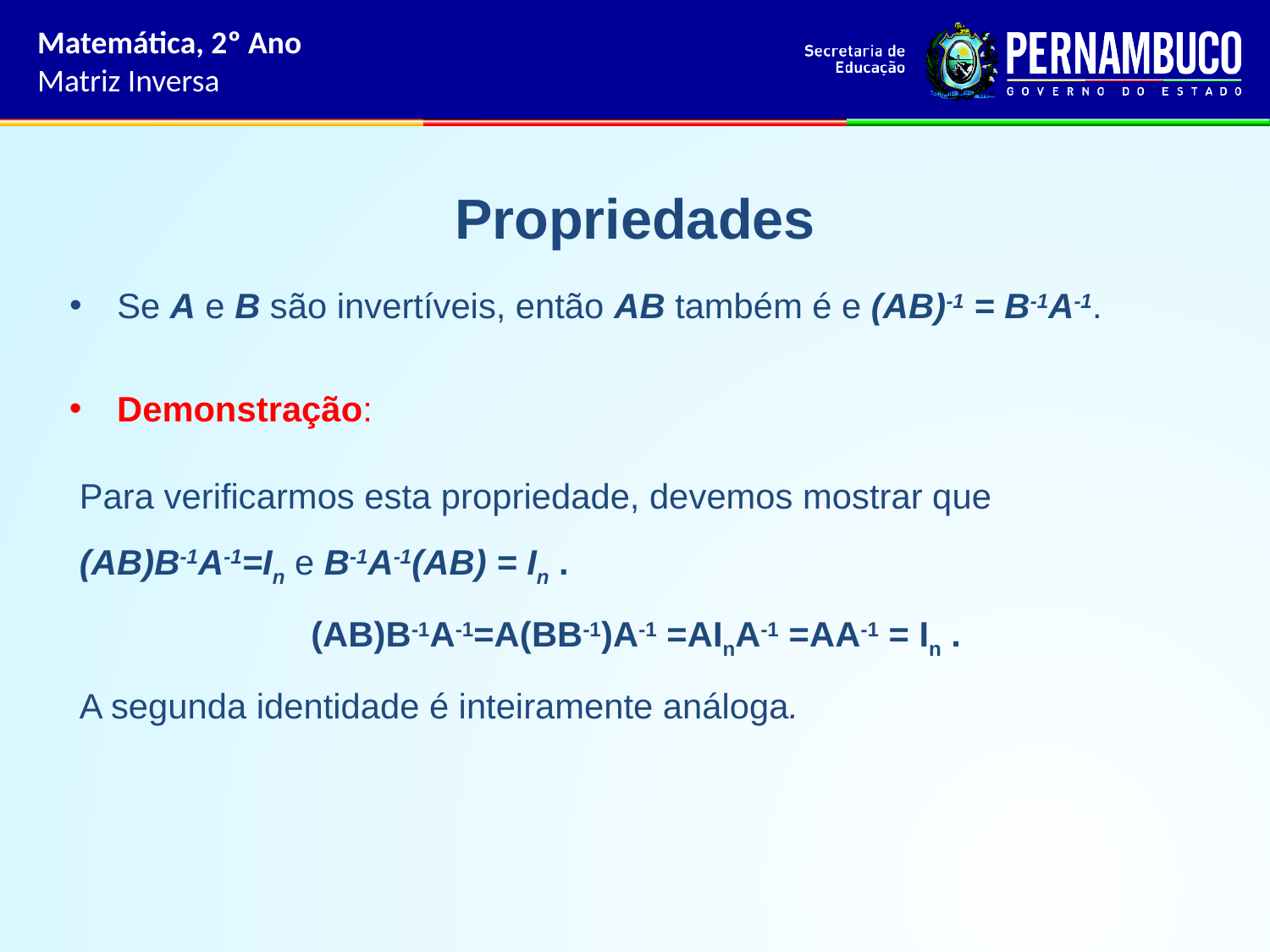

Matemática, 2º Ano
Matriz Inversa
Propriedades
Se A e B são invertíveis, então AB também é e (AB)-1 = B-1A-1.
Demonstração:
Para verificarmos esta propriedade, devemos mostrar que
(AB)B-1A-1=In e B-1A-1(AB) = In .
(AB)B-1A-1=A(BB-1)A-1 =AInA-1 =AA-1 = In .
A segunda identidade é inteiramente análoga.